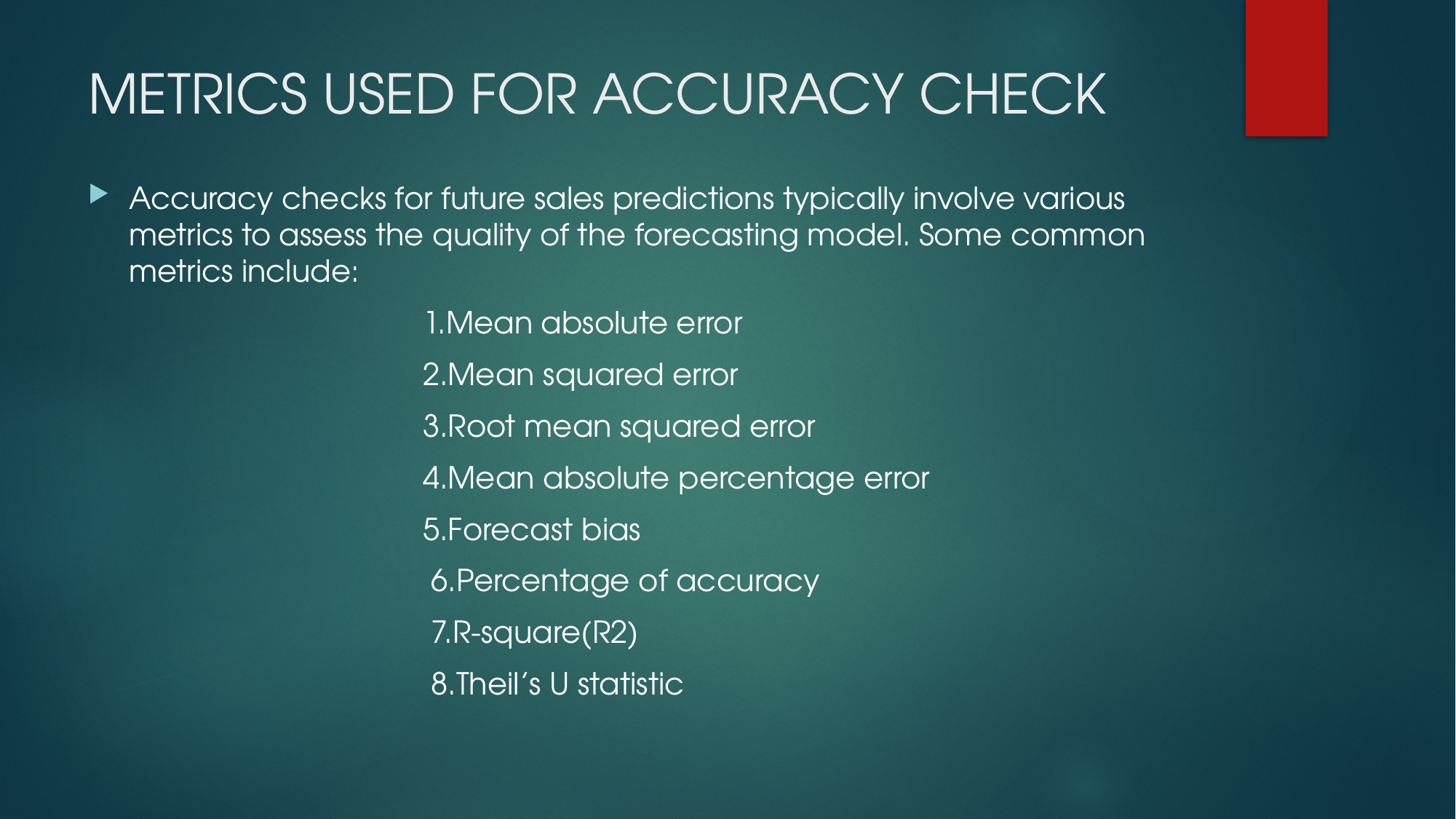

# METRICS USED FOR ACCURACY CHECK
Accuracy checks for future sales predictions typically involve various metrics to assess the quality of the forecasting model. Some common metrics include:
                                        1.Mean absolute error
                                        2.Mean squared error
                                        3.Root mean squared error
                                        4.Mean absolute percentage error
                                        5.Forecast bias
                                         6.Percentage of accuracy
                                         7.R-square(R2)
                                         8.Theil’s U statistic